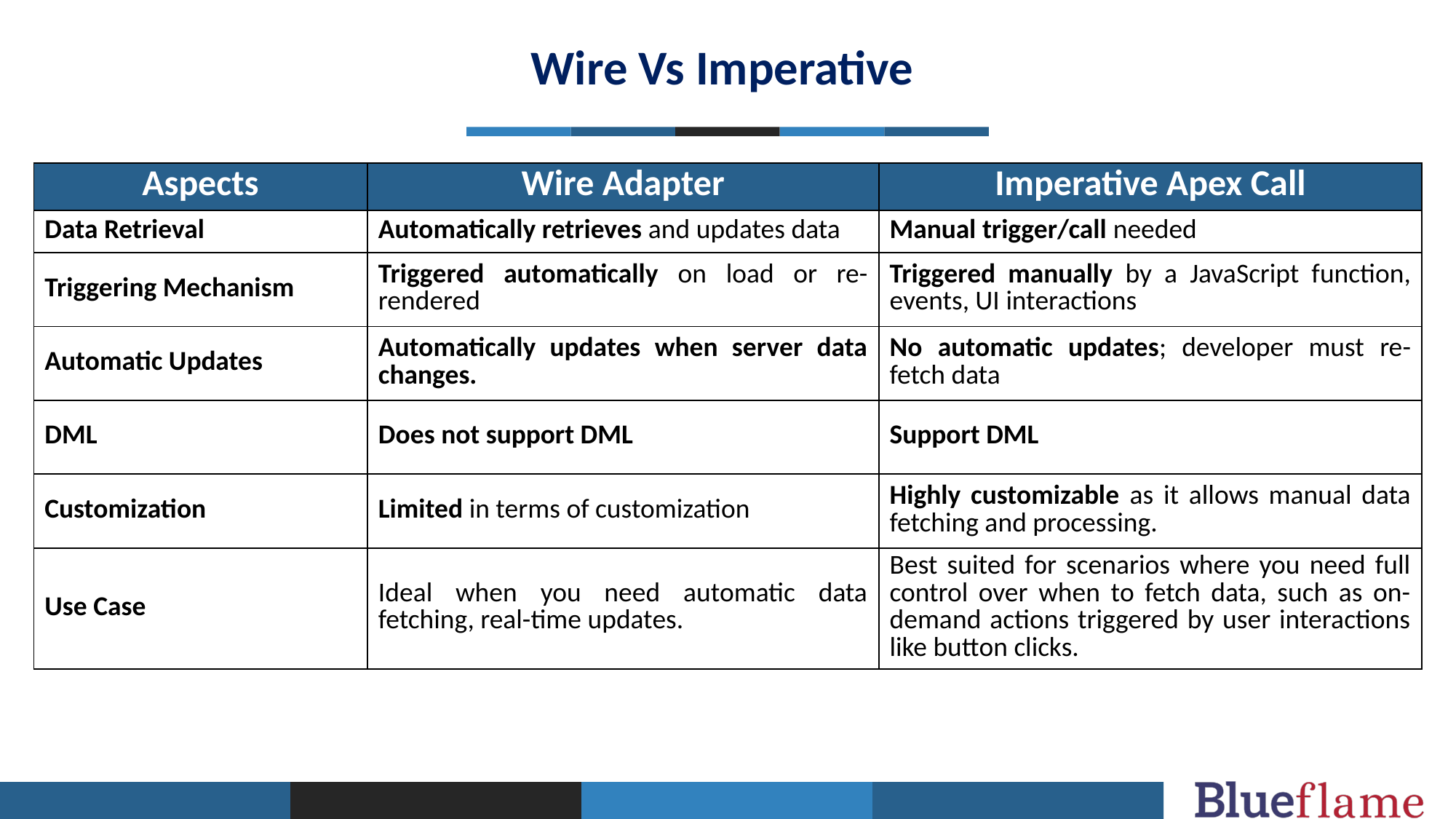

Wire Vs Imperative
| Aspects | Wire Adapter | Imperative Apex Call |
| --- | --- | --- |
| Data Retrieval | Automatically retrieves and updates data | Manual trigger/call needed |
| Triggering Mechanism | Triggered automatically on load or re-rendered | Triggered manually by a JavaScript function, events, UI interactions |
| Automatic Updates | Automatically updates when server data changes. | No automatic updates; developer must re-fetch data |
| DML | Does not support DML | Support DML |
| Customization | Limited in terms of customization | Highly customizable as it allows manual data fetching and processing. |
| Use Case | Ideal when you need automatic data fetching, real-time updates. | Best suited for scenarios where you need full control over when to fetch data, such as on-demand actions triggered by user interactions like button clicks. |